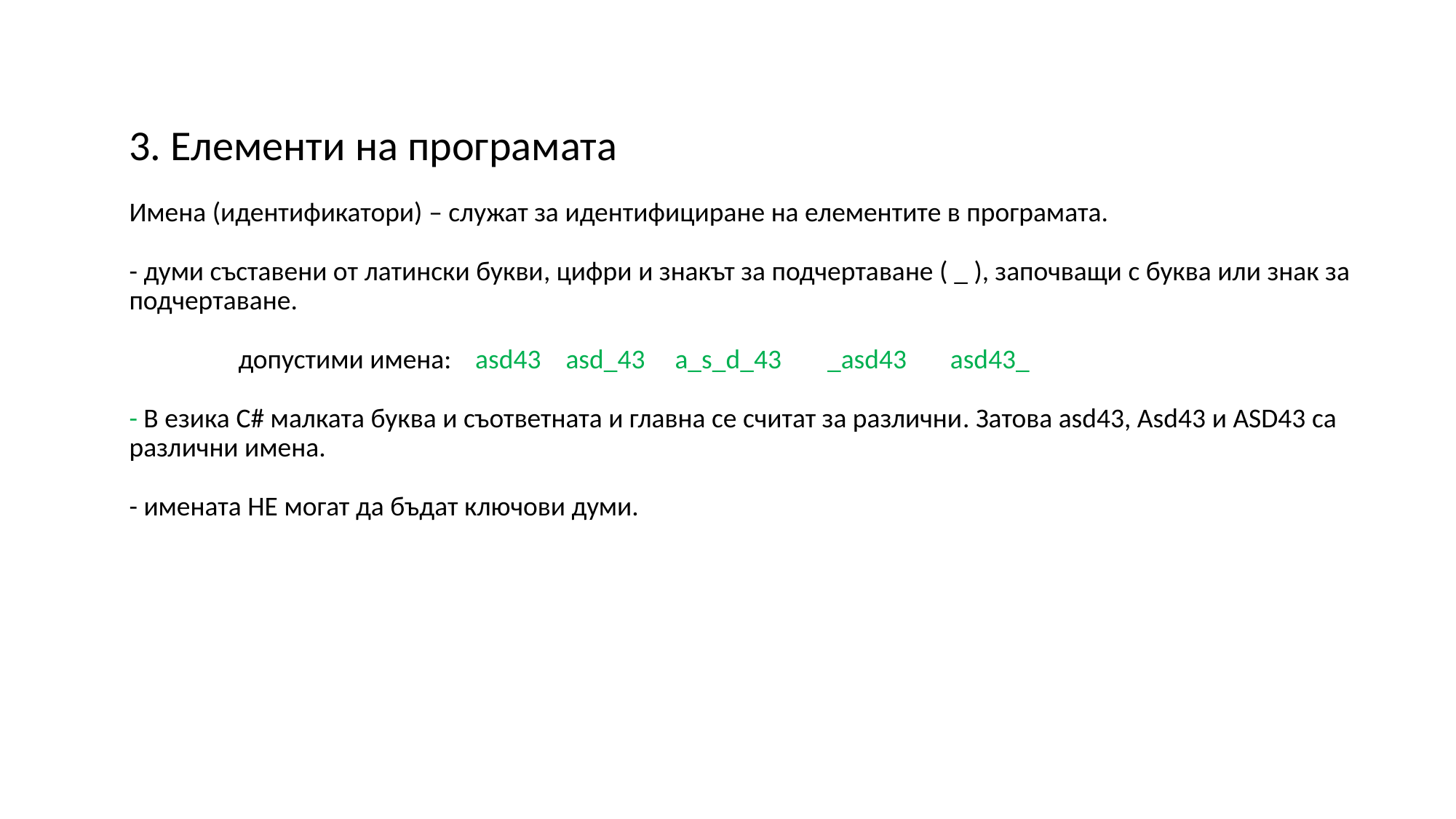

3. Елементи на програмата
# Имена (идентификатори) – служат за идентифициране на елементите в програмата. - думи съставени от латински букви, цифри и знакът за подчертаване ( _ ), започващи с буква или знак за подчертаване. допустими имена:	   asd43	asd_43	a_s_d_43	       _asd43       asd43_ - В езика C# малката буква и съответната и главна се считат за различни. Затова asd43, Asd43 и ASD43 са различни имена. - имената НЕ могат да бъдат ключови думи.